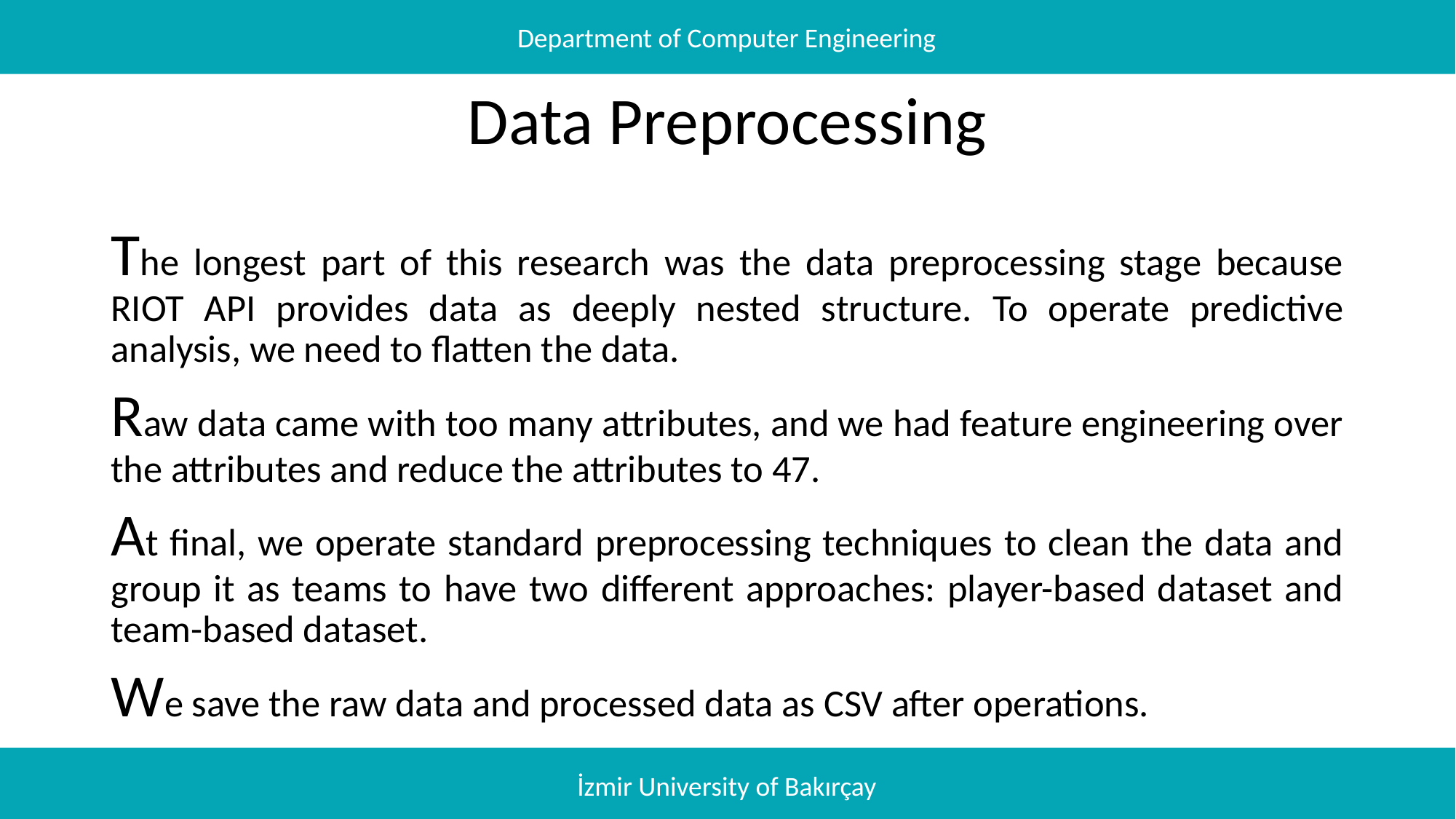

Department of Computer Engineering
# Data Preprocessing
The longest part of this research was the data preprocessing stage because RIOT API provides data as deeply nested structure. To operate predictive analysis, we need to flatten the data.
Raw data came with too many attributes, and we had feature engineering over the attributes and reduce the attributes to 47.
At final, we operate standard preprocessing techniques to clean the data and group it as teams to have two different approaches: player-based dataset and team-based dataset.
We save the raw data and processed data as CSV after operations.
İzmir University of Bakırçay